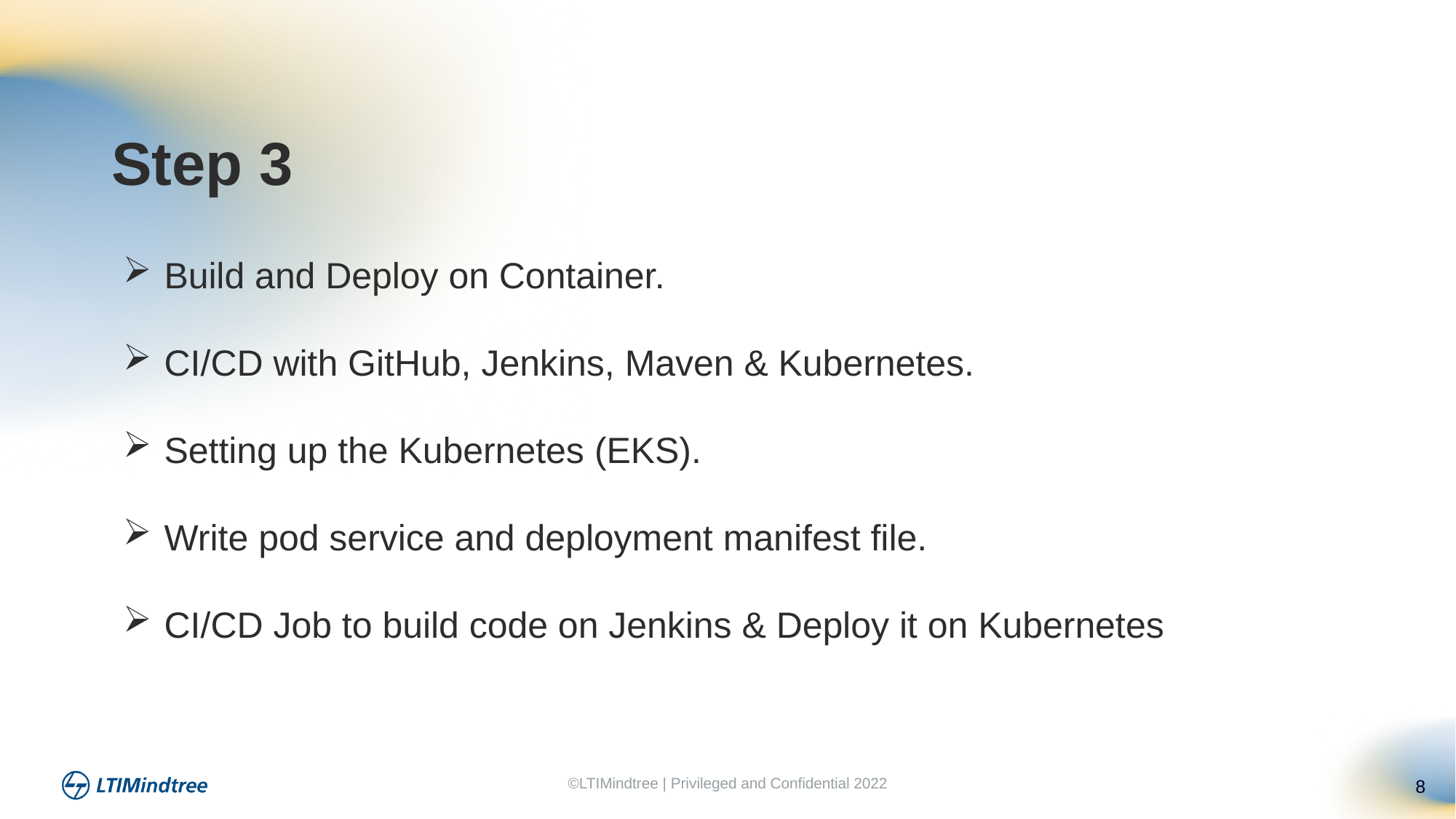

Step 3
Build and Deploy on Container.
CI/CD with GitHub, Jenkins, Maven & Kubernetes.
Setting up the Kubernetes (EKS).
Write pod service and deployment manifest file.
CI/CD Job to build code on Jenkins & Deploy it on Kubernetes